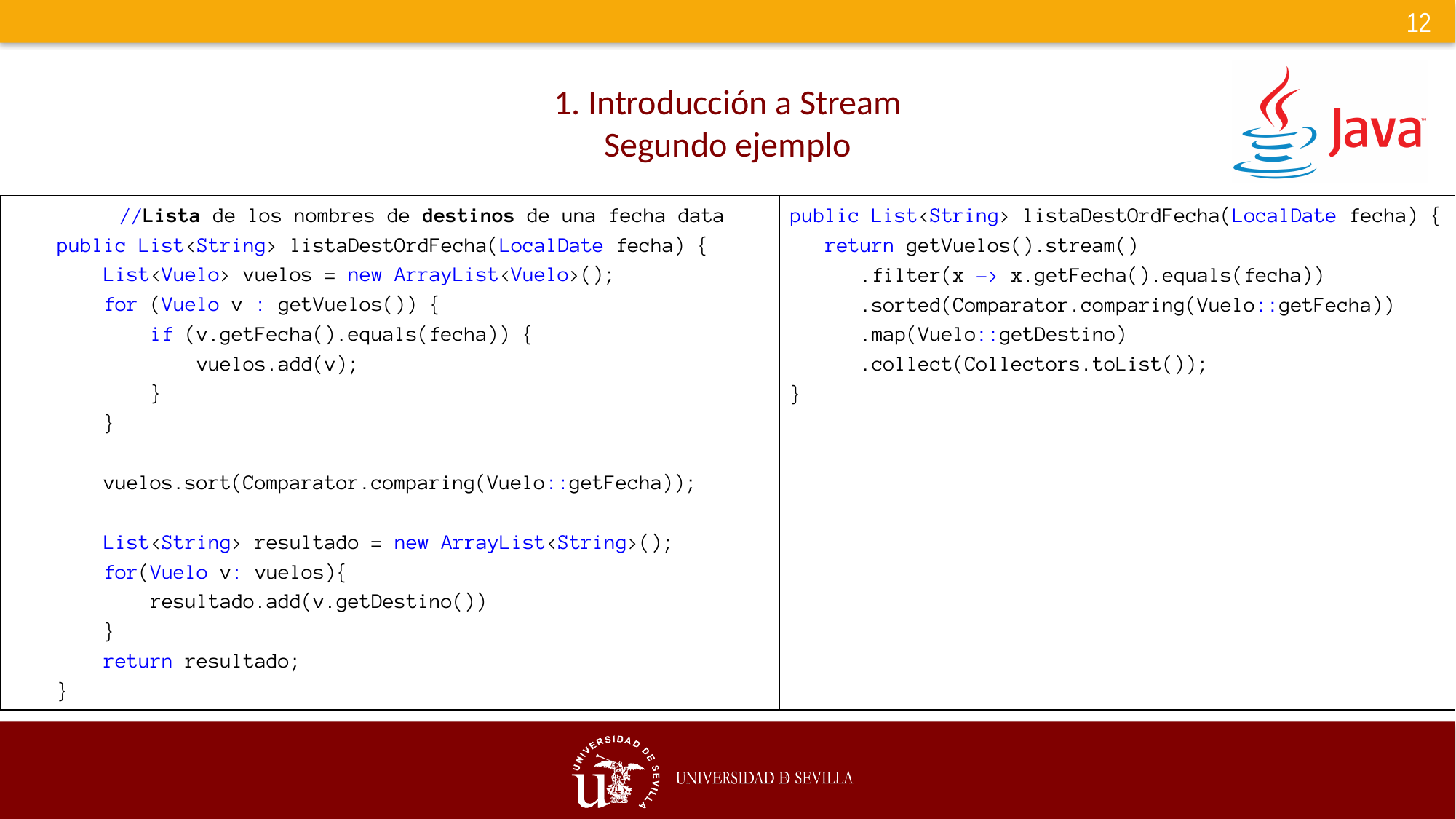

# 1. Introducción a Stream Segundo ejemplo
	//Lista de los nombres de destinos de una fecha data
    public List<String> listaDestOrdFecha(LocalDate fecha) {
        List<Vuelo> vuelos = new ArrayList<Vuelo>();
        for (Vuelo v : getVuelos()) {
            if (v.getFecha().equals(fecha)) {
                vuelos.add(v);
            }
        }

        vuelos.sort(Comparator.comparing(Vuelo::getFecha));

        List<String> resultado = new ArrayList<String>();
        for(Vuelo v: vuelos){
            resultado.add(v.getDestino())
        }
        return resultado;
    }
public List<String> listaDestOrdFecha(LocalDate fecha) {
   return getVuelos().stream()
      .filter(x -> x.getFecha().equals(fecha))
      .sorted(Comparator.comparing(Vuelo::getFecha))
      .map(Vuelo::getDestino)
      .collect(Collectors.toList());
}